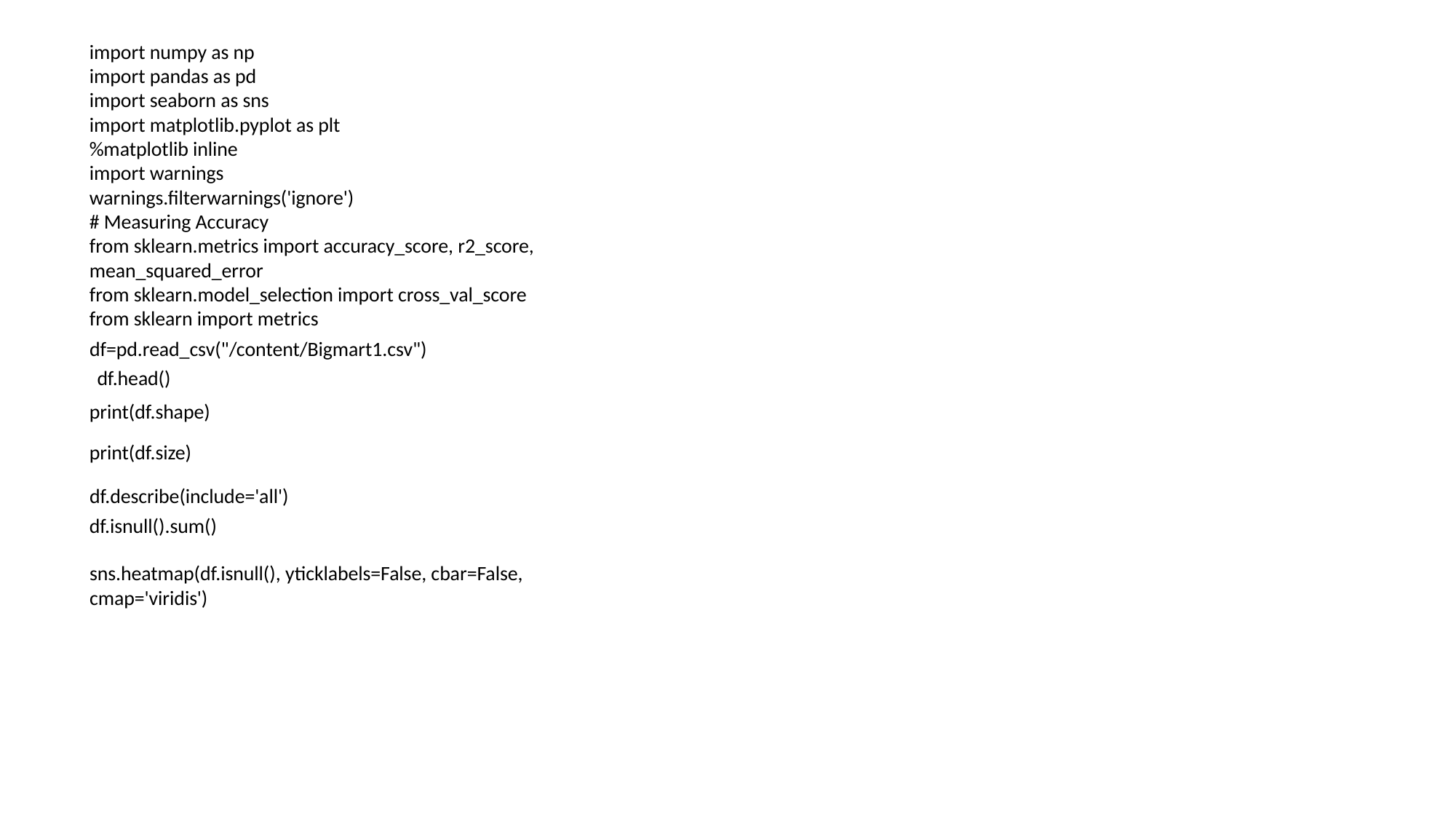

import numpy as np
import pandas as pd
import seaborn as sns
import matplotlib.pyplot as plt
%matplotlib inline
import warnings
warnings.filterwarnings('ignore')
# Measuring Accuracy
from sklearn.metrics import accuracy_score, r2_score, mean_squared_error
from sklearn.model_selection import cross_val_score
from sklearn import metrics
df=pd.read_csv("/content/Bigmart1.csv")
df.head()
print(df.shape)
print(df.size)
df.describe(include='all')
df.isnull().sum()
sns.heatmap(df.isnull(), yticklabels=False, cbar=False, cmap='viridis')